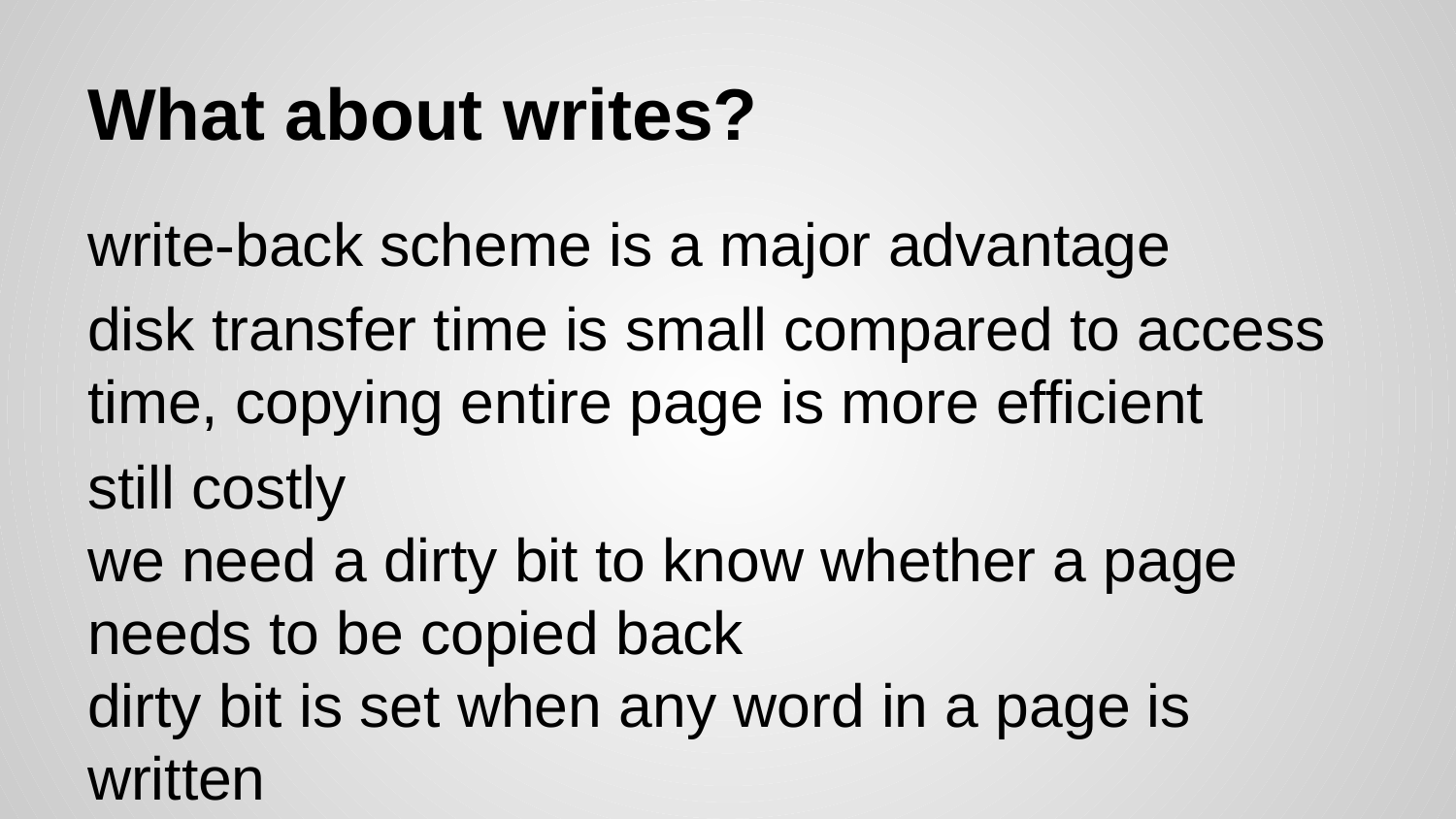

# What about writes?
write-back scheme is a major advantage
disk transfer time is small compared to access time, copying entire page is more efficient
still costly
we need a dirty bit to know whether a page needs to be copied back
dirty bit is set when any word in a page is written